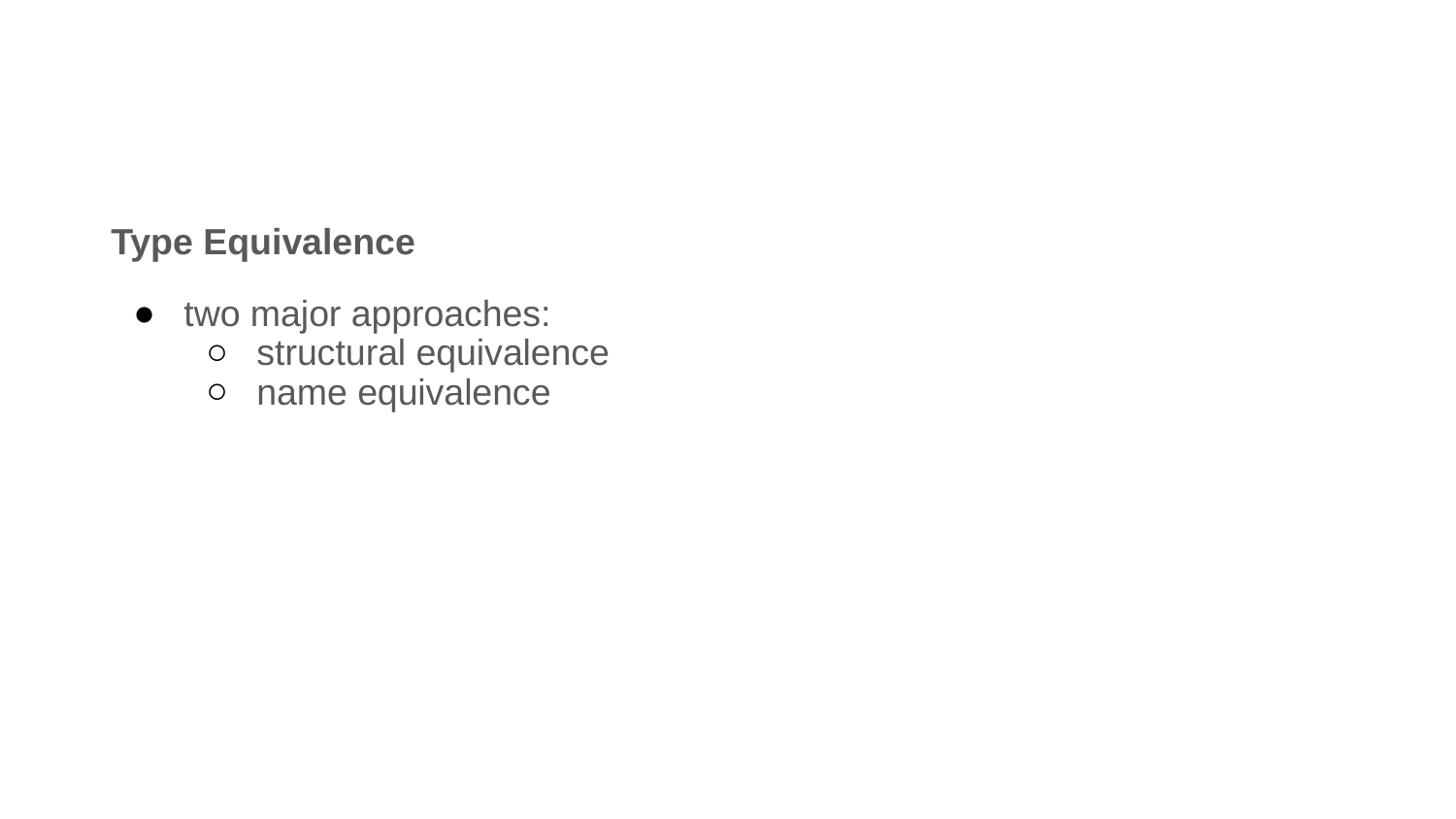

#
Type Equivalence
two major approaches:
structural equivalence
name equivalence